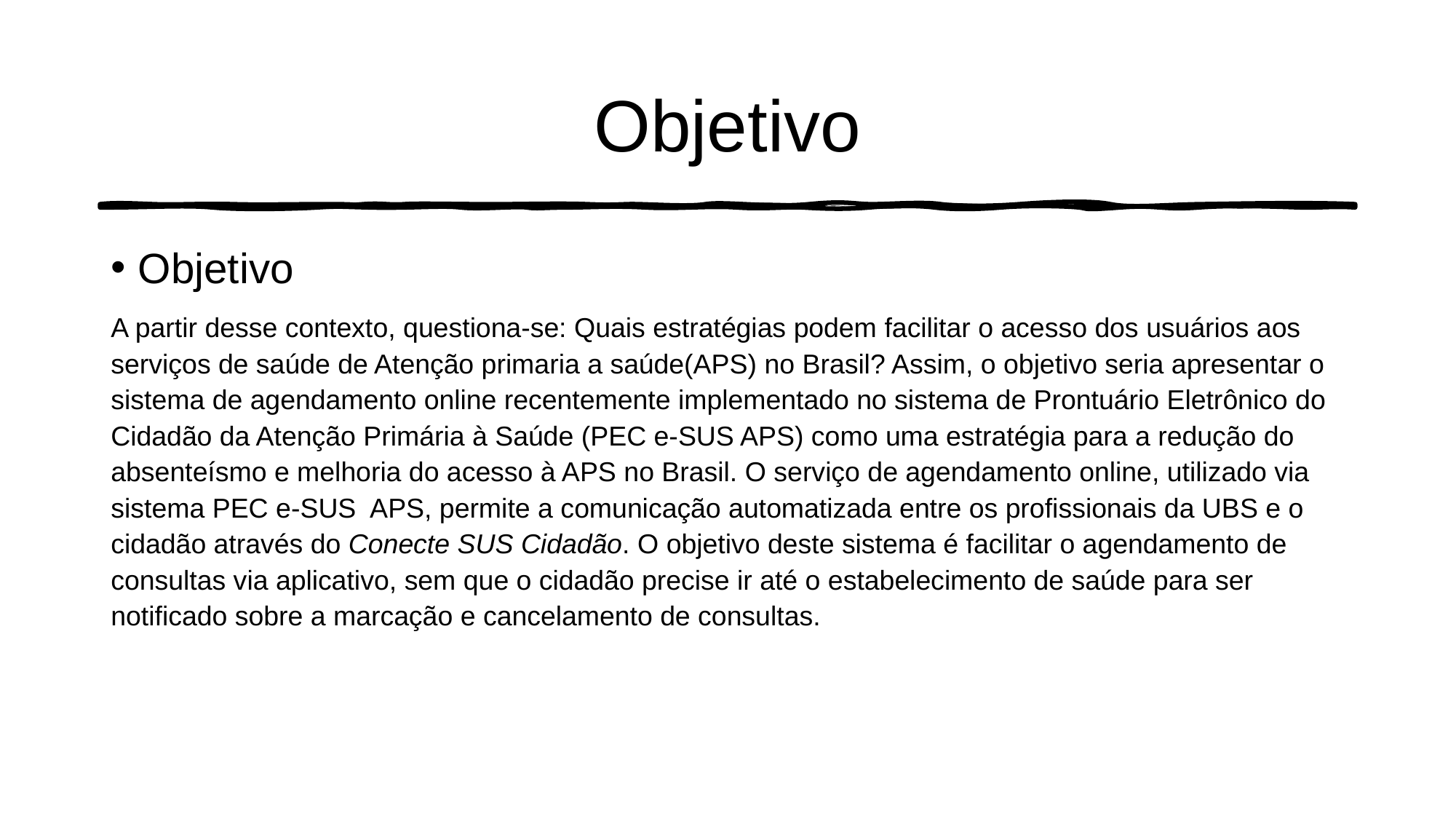

# Objetivo
Objetivo
A partir desse contexto, questiona-se: Quais estratégias podem facilitar o acesso dos usuários aos serviços de saúde de Atenção primaria a saúde(APS) no Brasil? Assim, o objetivo seria apresentar o sistema de agendamento online recentemente implementado no sistema de Prontuário Eletrônico do Cidadão da Atenção Primária à Saúde (PEC e-SUS APS) como uma estratégia para a redução do absenteísmo e melhoria do acesso à APS no Brasil. O serviço de agendamento online, utilizado via sistema PEC e-SUS  APS, permite a comunicação automatizada entre os profissionais da UBS e o cidadão através do Conecte SUS Cidadão. O objetivo deste sistema é facilitar o agendamento de consultas via aplicativo, sem que o cidadão precise ir até o estabelecimento de saúde para ser notificado sobre a marcação e cancelamento de consultas.